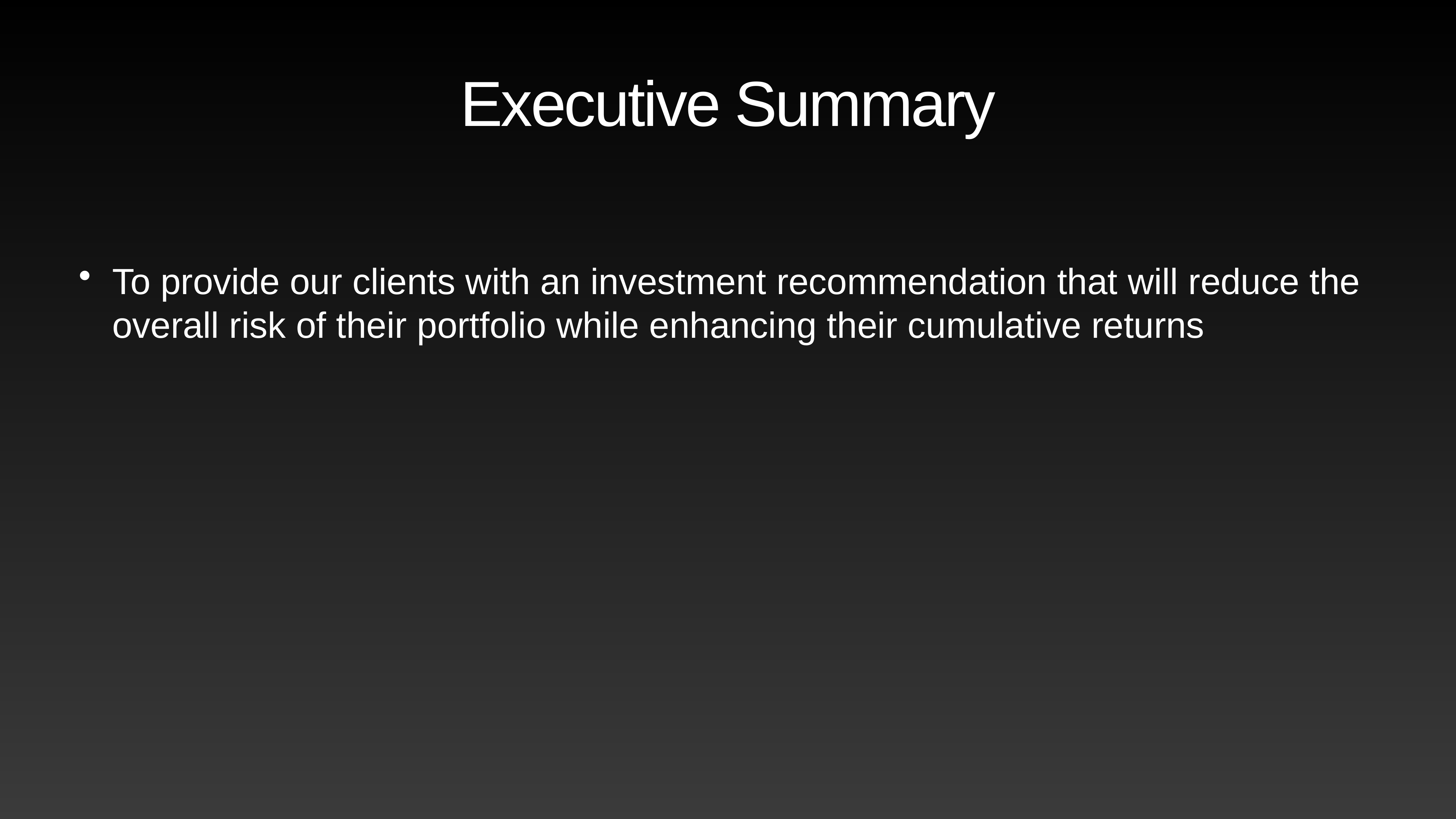

# Executive Summary
To provide our clients with an investment recommendation that will reduce the overall risk of their portfolio while enhancing their cumulative returns